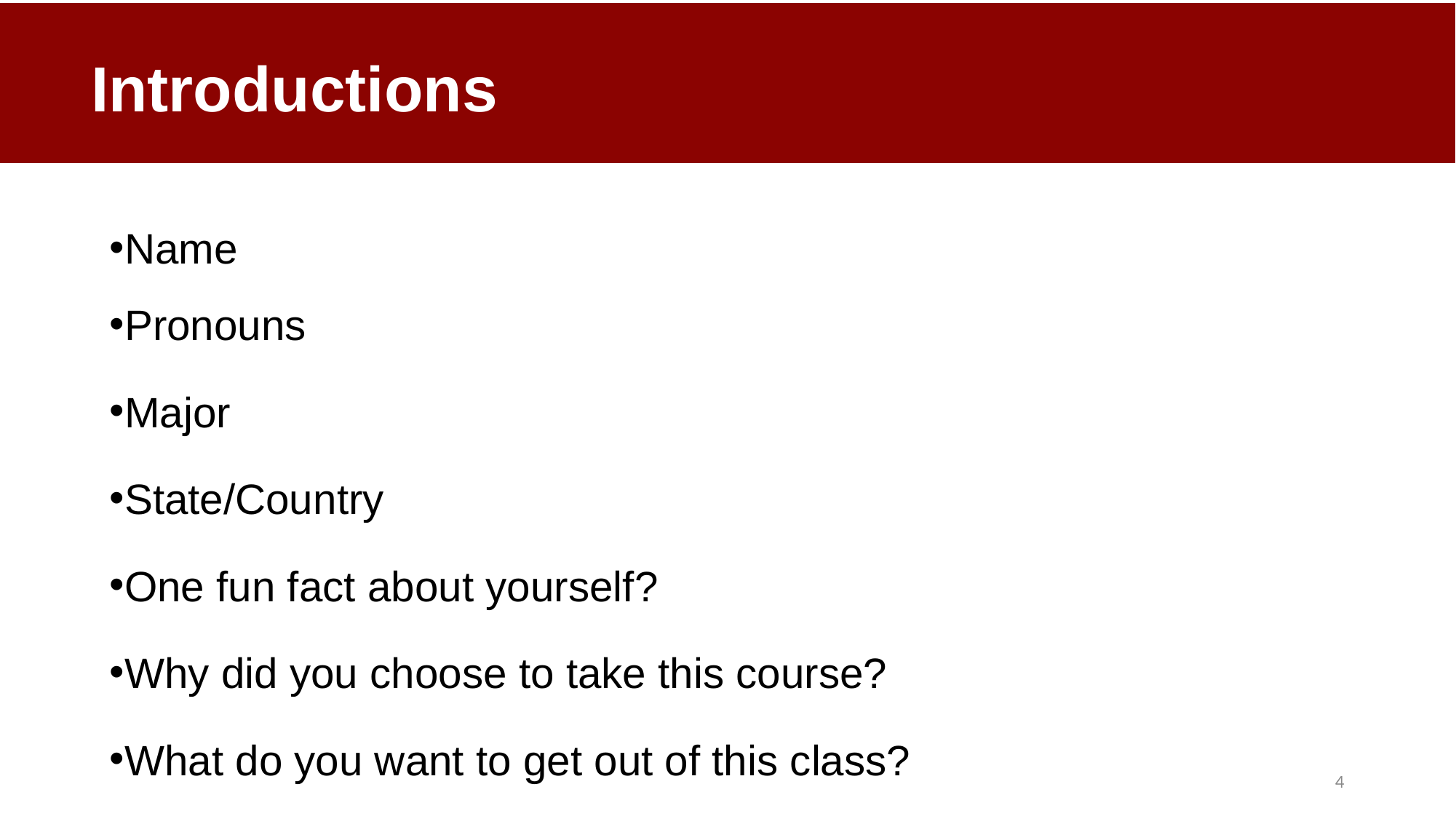

# Introductions
Name
Pronouns
Major
State/Country
One fun fact about yourself?
Why did you choose to take this course?
What do you want to get out of this class?
4